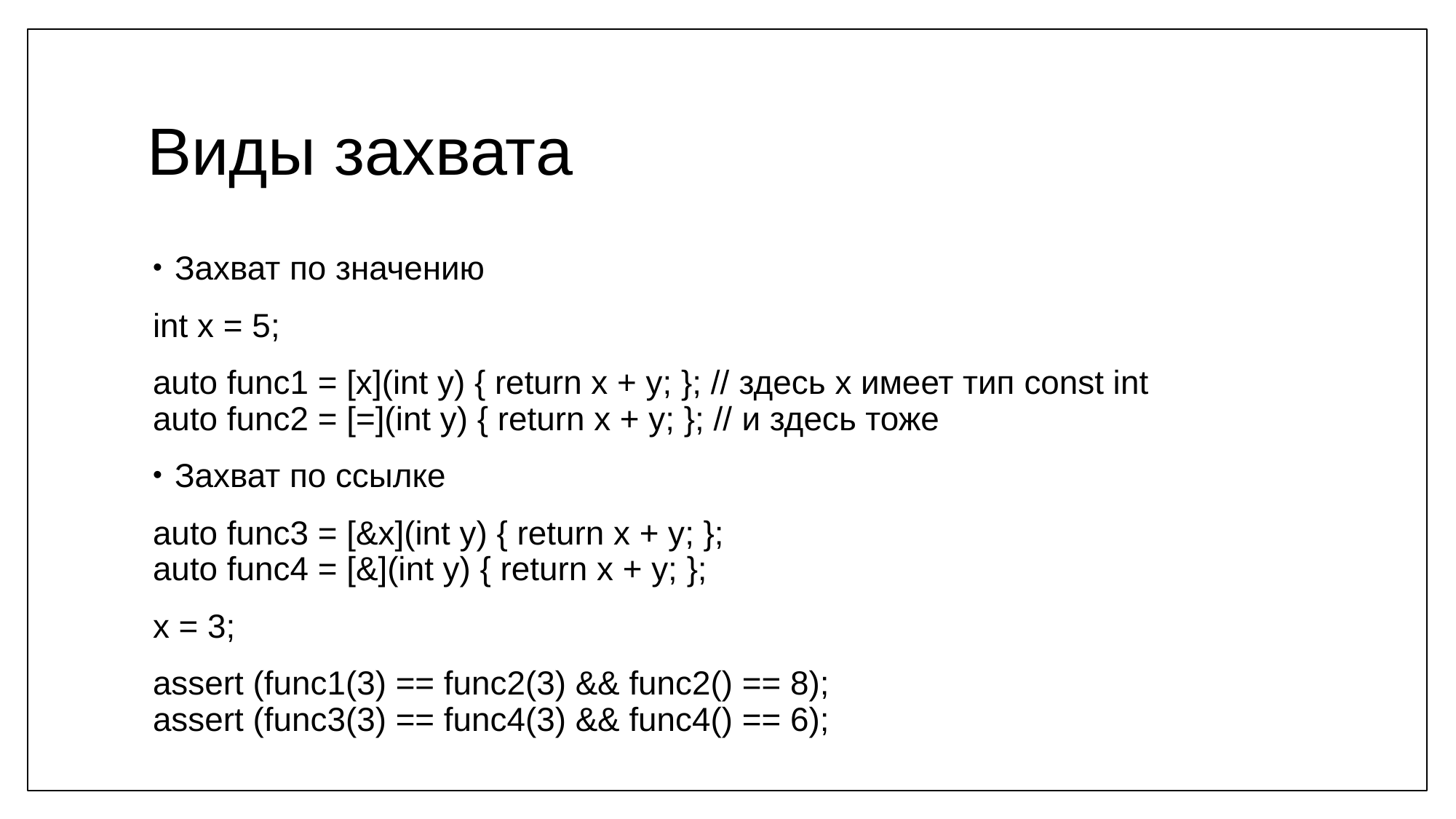

# Виды захвата
Захват по значению
int x = 5;
auto func1 = [x](int y) { return x + y; }; // здесь x имеет тип const int
auto func2 = [=](int y) { return x + y; }; // и здесь тоже
Захват по ссылке
auto func3 = [&x](int y) { return x + y; };
auto func4 = [&](int y) { return x + y; };
x = 3;
assert (func1(3) == func2(3) && func2() == 8);
assert (func3(3) == func4(3) && func4() == 6);